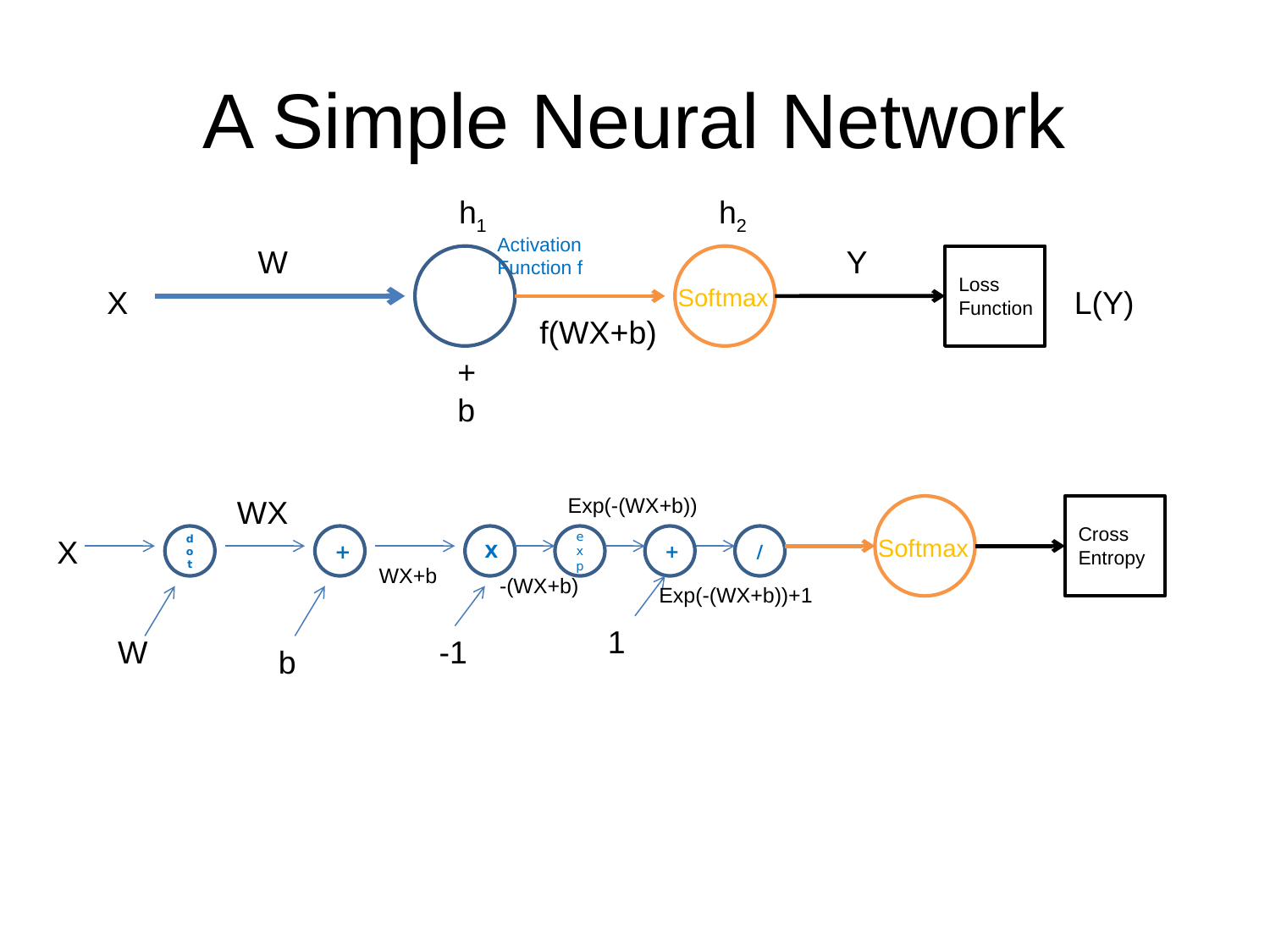

# A Simple Neural Network
h1
h2
Activation
Function f
W
Y

Loss
Function
X
Softmax
L(Y)
f(WX+b)
+
b
WX
X
dot
+
WX+b
W
b
Exp(-(WX+b))

Cross
Entropy
X
exp
+
/
Softmax
-(WX+b)
Exp(-(WX+b))+1
1
-1